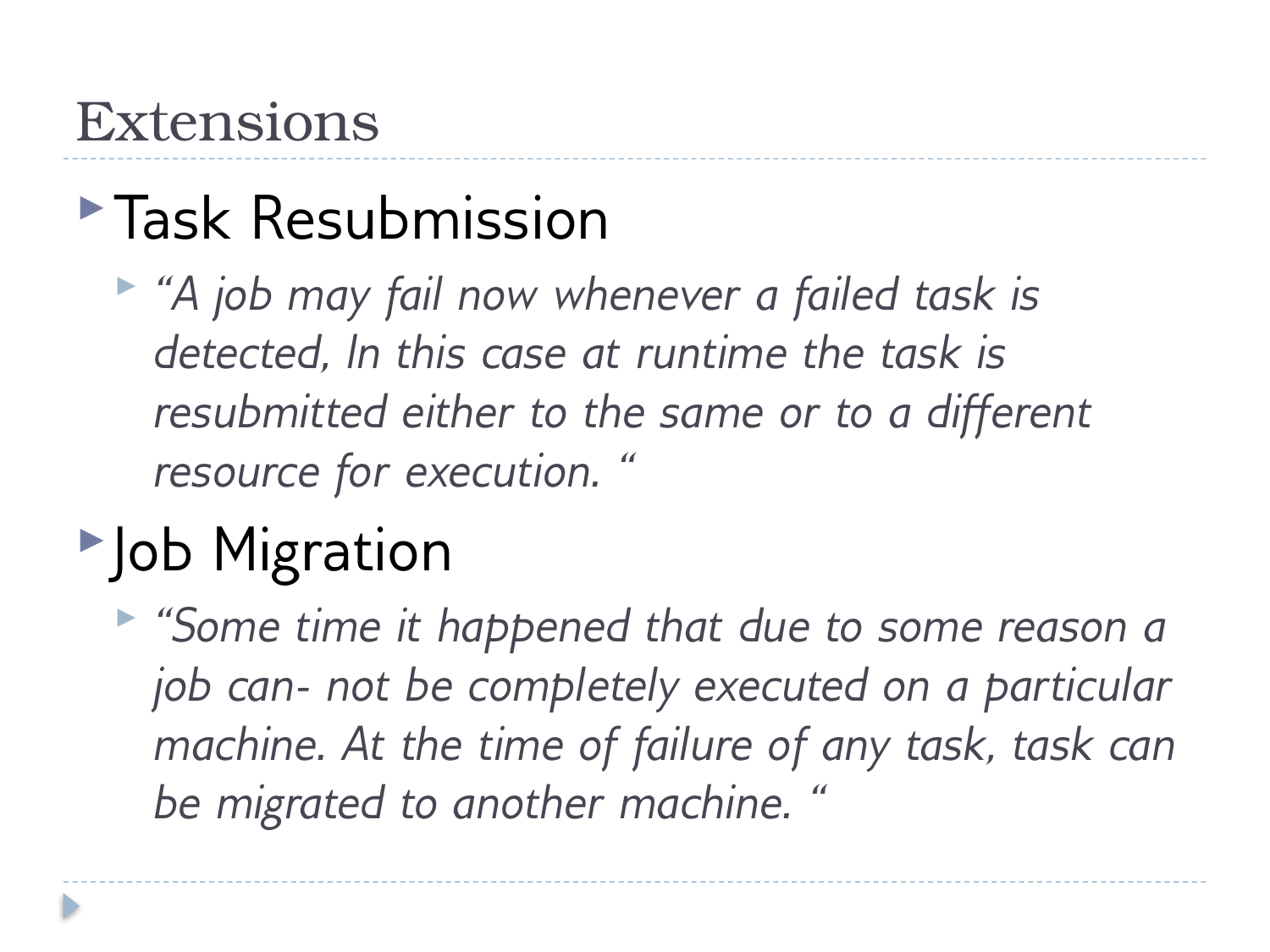

# Extensions
Task Resubmission
“A job may fail now whenever a failed task is detected, In this case at runtime the task is resubmitted either to the same or to a different resource for execution. “
Job Migration
“Some time it happened that due to some reason a job can- not be completely executed on a particular machine. At the time of failure of any task, task can be migrated to another machine. “